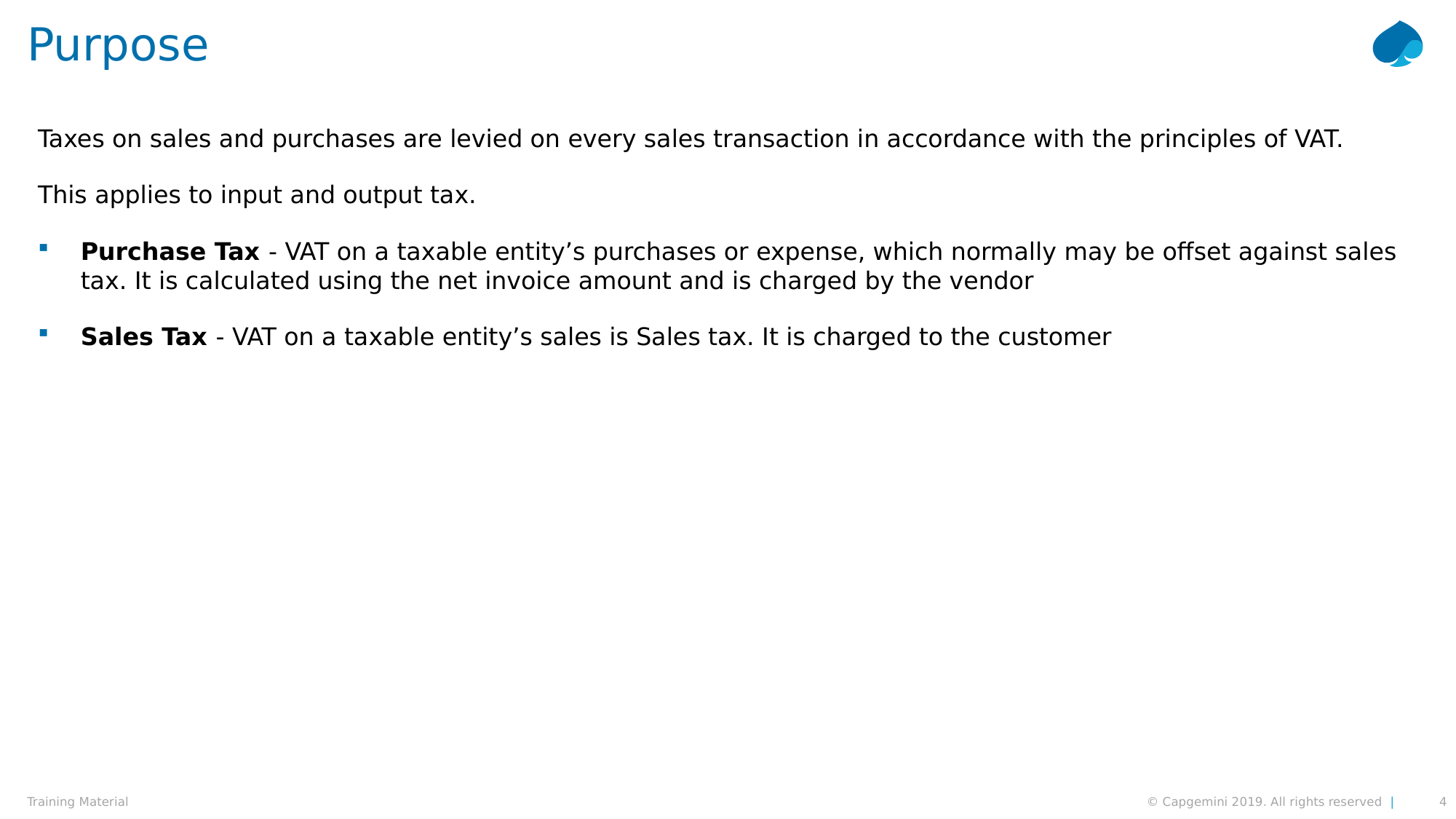

# Purpose
Taxes on sales and purchases are levied on every sales transaction in accordance with the principles of VAT.
This applies to input and output tax.
Purchase Tax - VAT on a taxable entity’s purchases or expense, which normally may be offset against sales tax. It is calculated using the net invoice amount and is charged by the vendor
Sales Tax - VAT on a taxable entity’s sales is Sales tax. It is charged to the customer